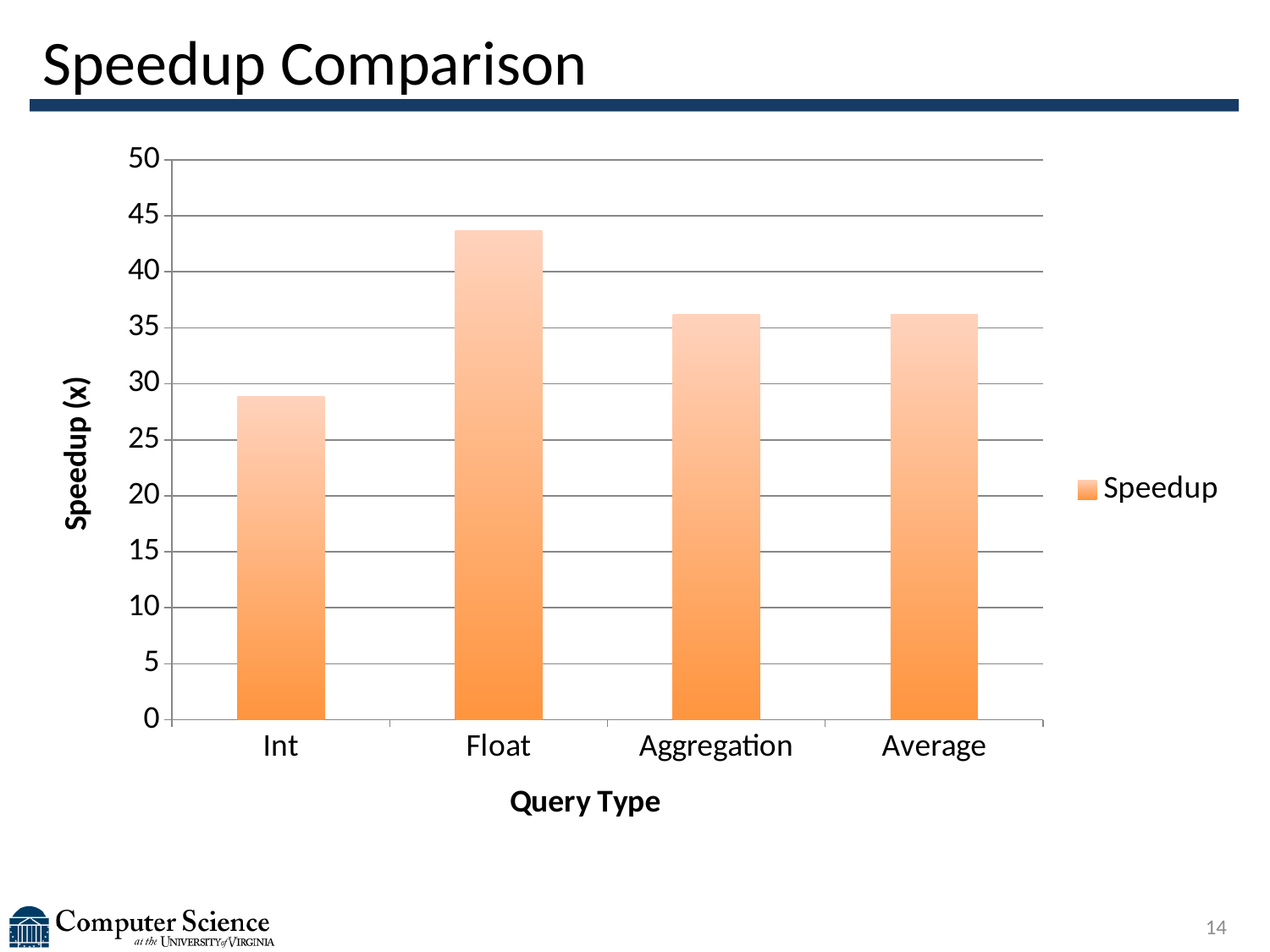

# Speedup Comparison

### Chart

| Category | Speedup |
|---|---|
| Int | 28.885900511254874 |
| Float | 43.6822747030923 |
| Aggregation | 36.192726525580476 |
| Average | 36.202975056800476 |
14